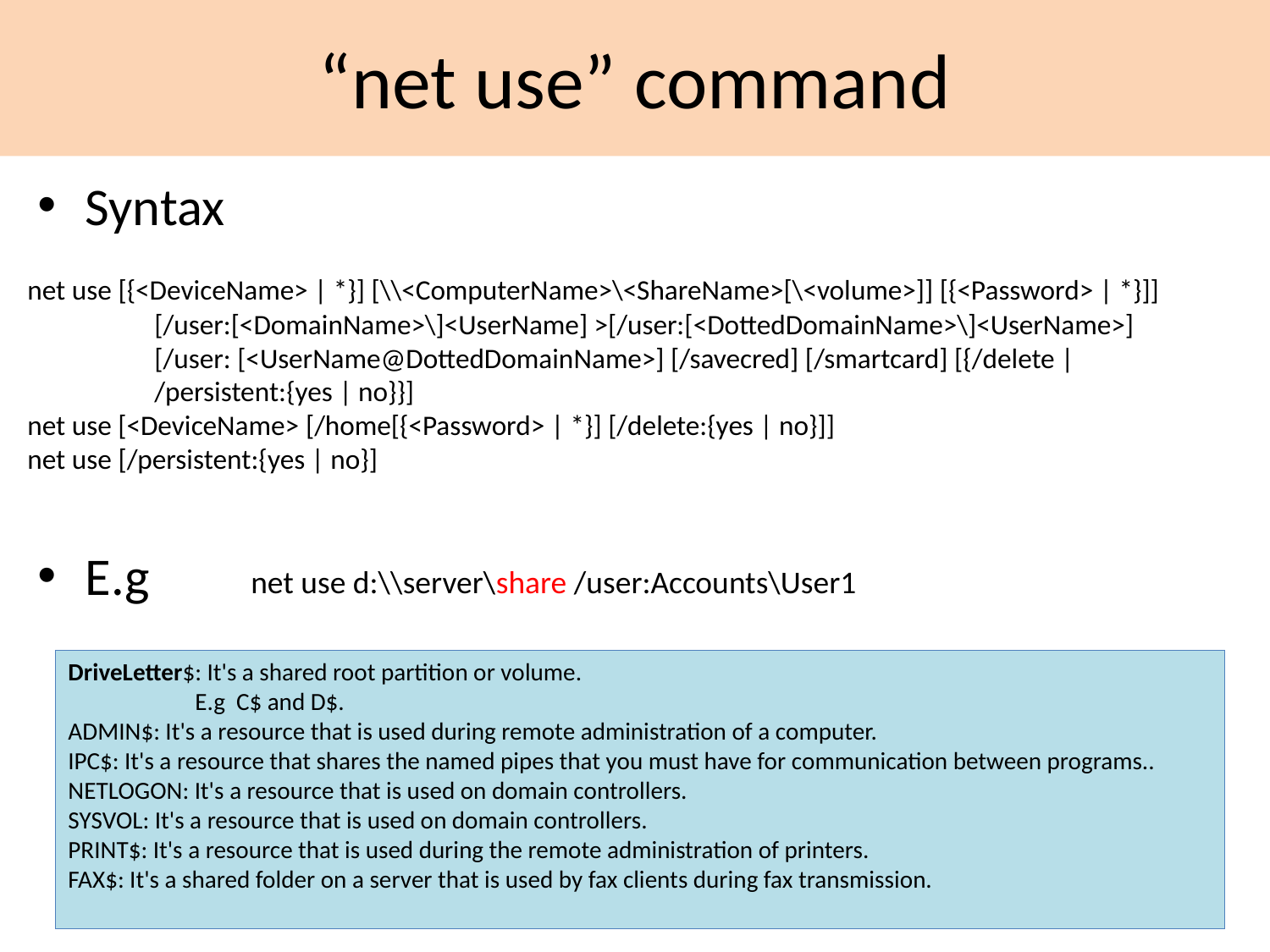

# “net use” command
Syntax

E.g
net use [{<DeviceName> | *}] [\\<ComputerName>\<ShareName>[\<volume>]] [{<Password> | *}]]
	[/user:[<DomainName>\]<UserName] >[/user:[<DottedDomainName>\]<UserName>]
	[/user: [<UserName@DottedDomainName>] [/savecred] [/smartcard] [{/delete |
	/persistent:{yes | no}}]
net use [<DeviceName> [/home[{<Password> | *}] [/delete:{yes | no}]]
net use [/persistent:{yes | no}]
net use d:\\server\share /user:Accounts\User1
DriveLetter$: It's a shared root partition or volume.
	E.g  C$ and D$.
ADMIN$: It's a resource that is used during remote administration of a computer.
IPC$: It's a resource that shares the named pipes that you must have for communication between programs..
NETLOGON: It's a resource that is used on domain controllers.
SYSVOL: It's a resource that is used on domain controllers.
PRINT$: It's a resource that is used during the remote administration of printers.
FAX$: It's a shared folder on a server that is used by fax clients during fax transmission.